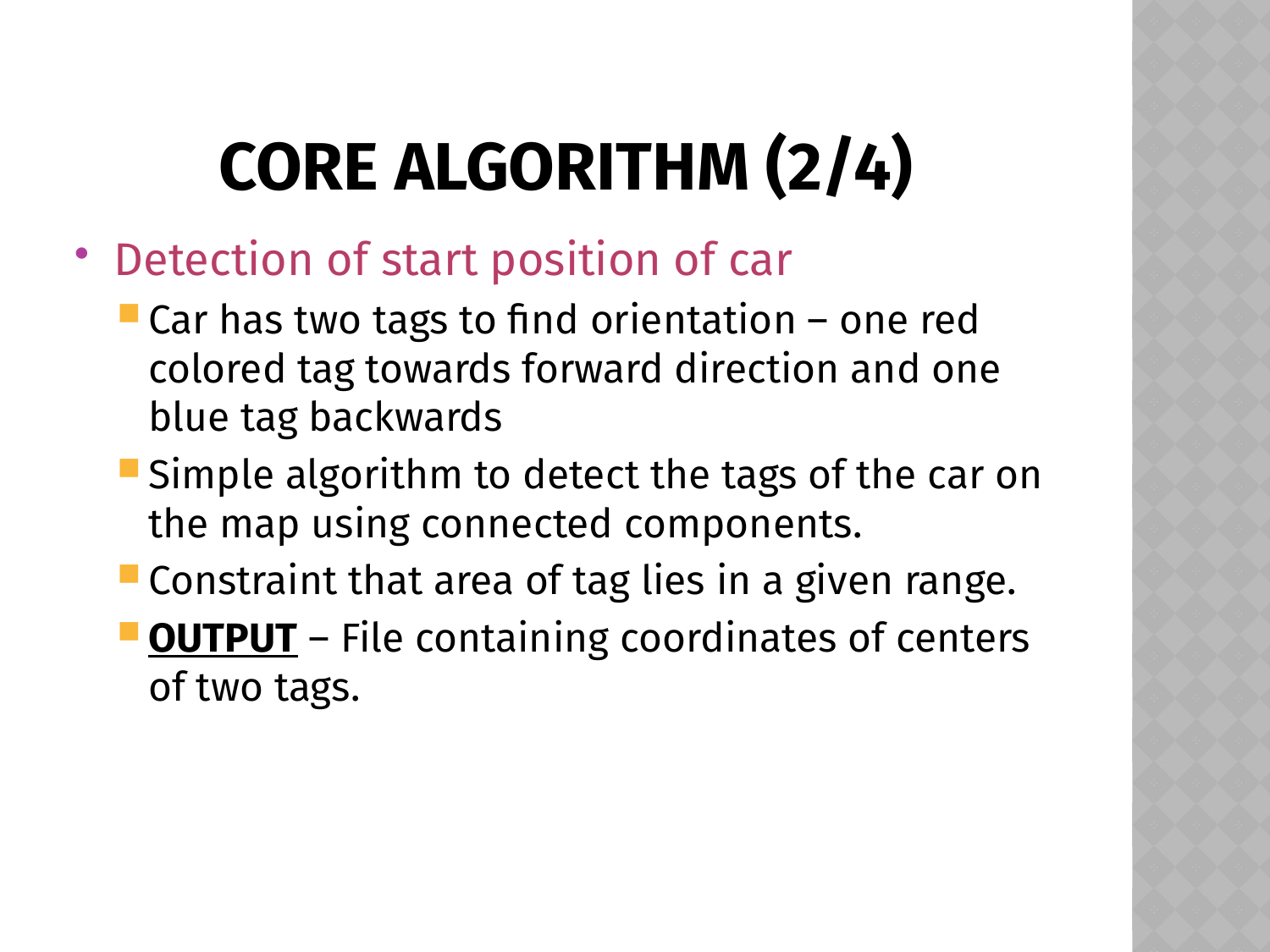

# CORE ALGORITHM (2/4)
Detection of start position of car
Car has two tags to find orientation – one red colored tag towards forward direction and one blue tag backwards
Simple algorithm to detect the tags of the car on the map using connected components.
Constraint that area of tag lies in a given range.
OUTPUT – File containing coordinates of centers of two tags.